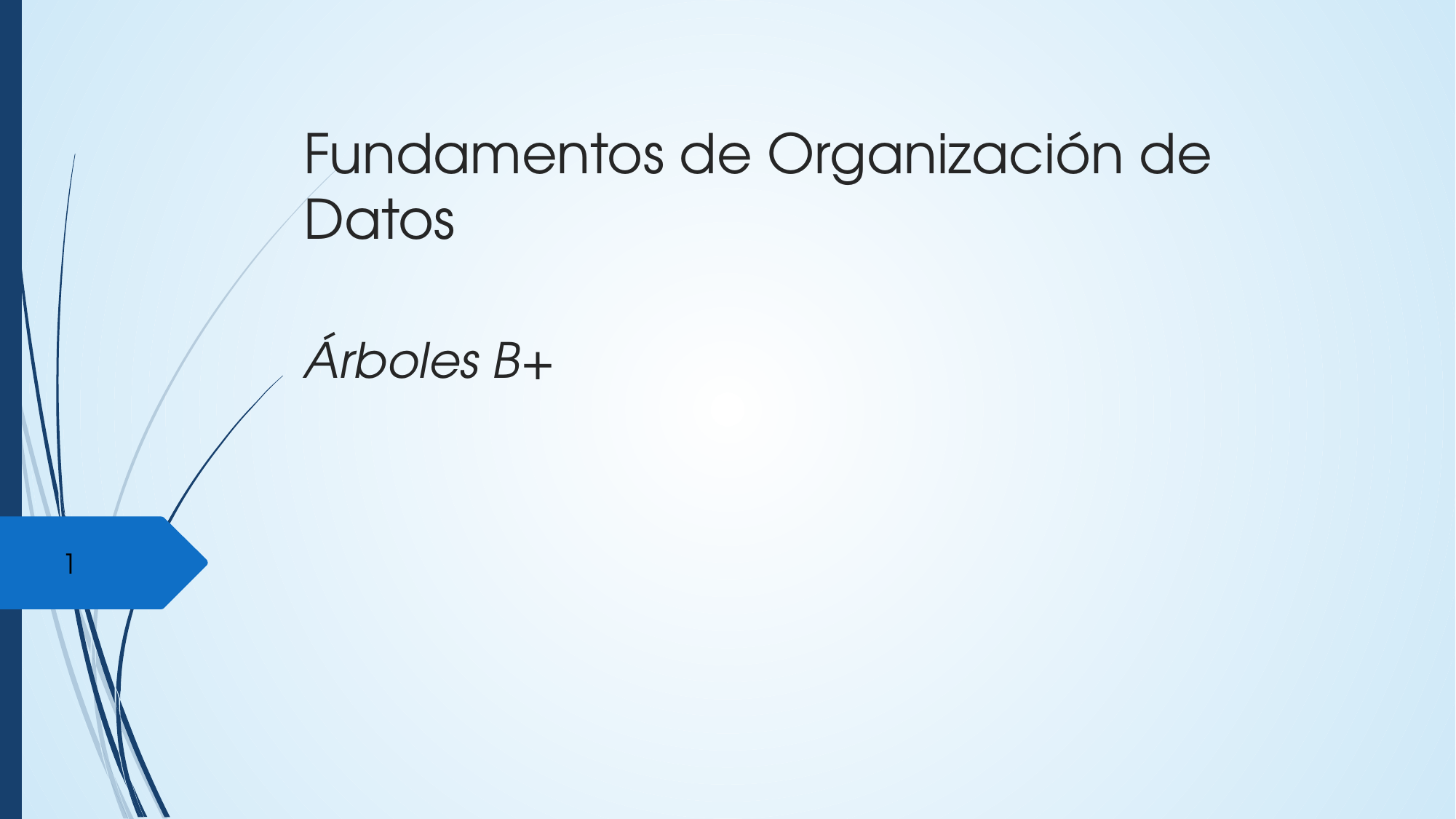

Fundamentos de Organización de Datos
Árboles B+

1